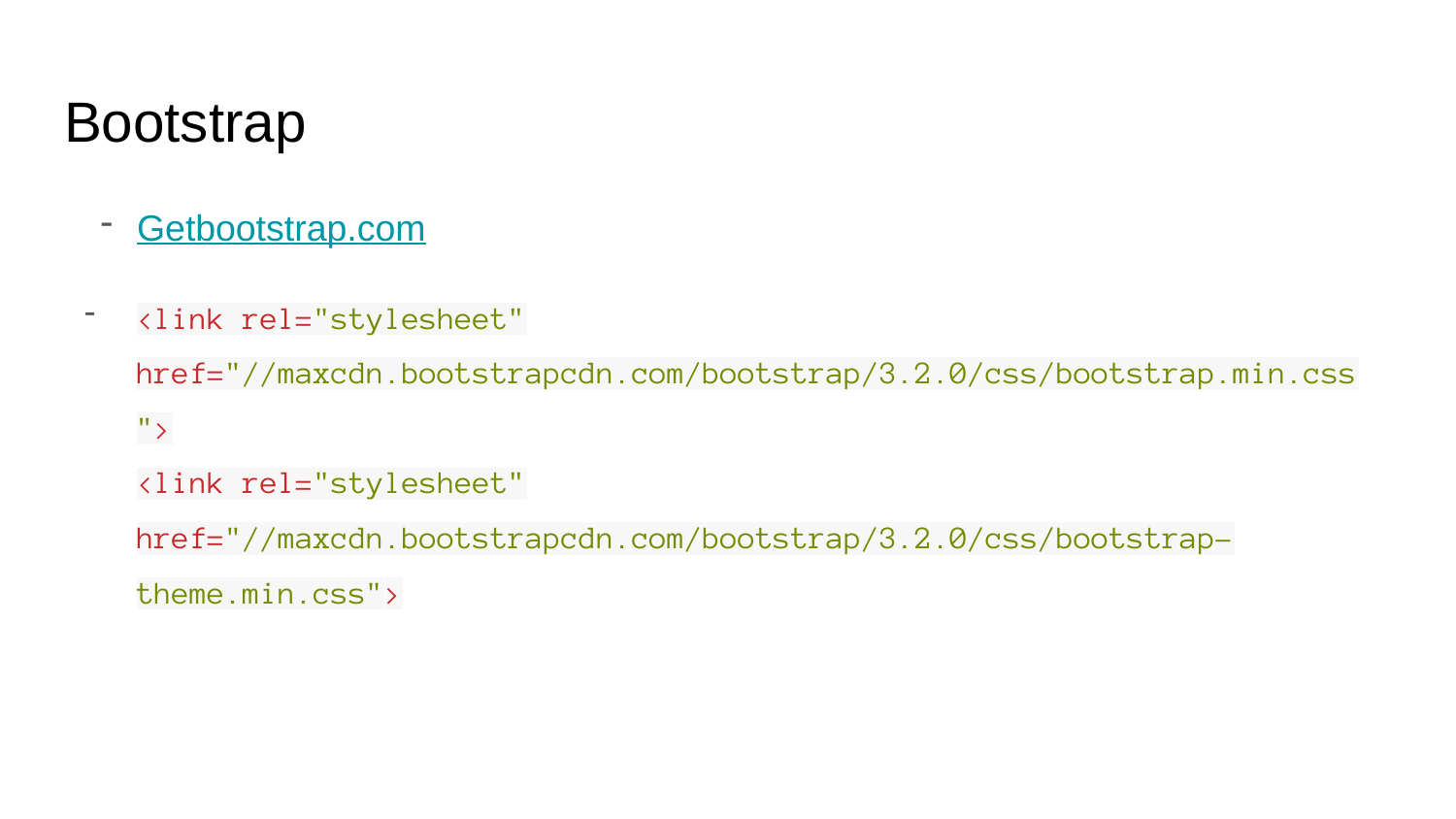

# Bootstrap
Getbootstrap.com
<link rel="stylesheet" href="//maxcdn.bootstrapcdn.com/bootstrap/3.2.0/css/bootstrap.min.css">
<link rel="stylesheet" href="//maxcdn.bootstrapcdn.com/bootstrap/3.2.0/css/bootstrap-theme.min.css">